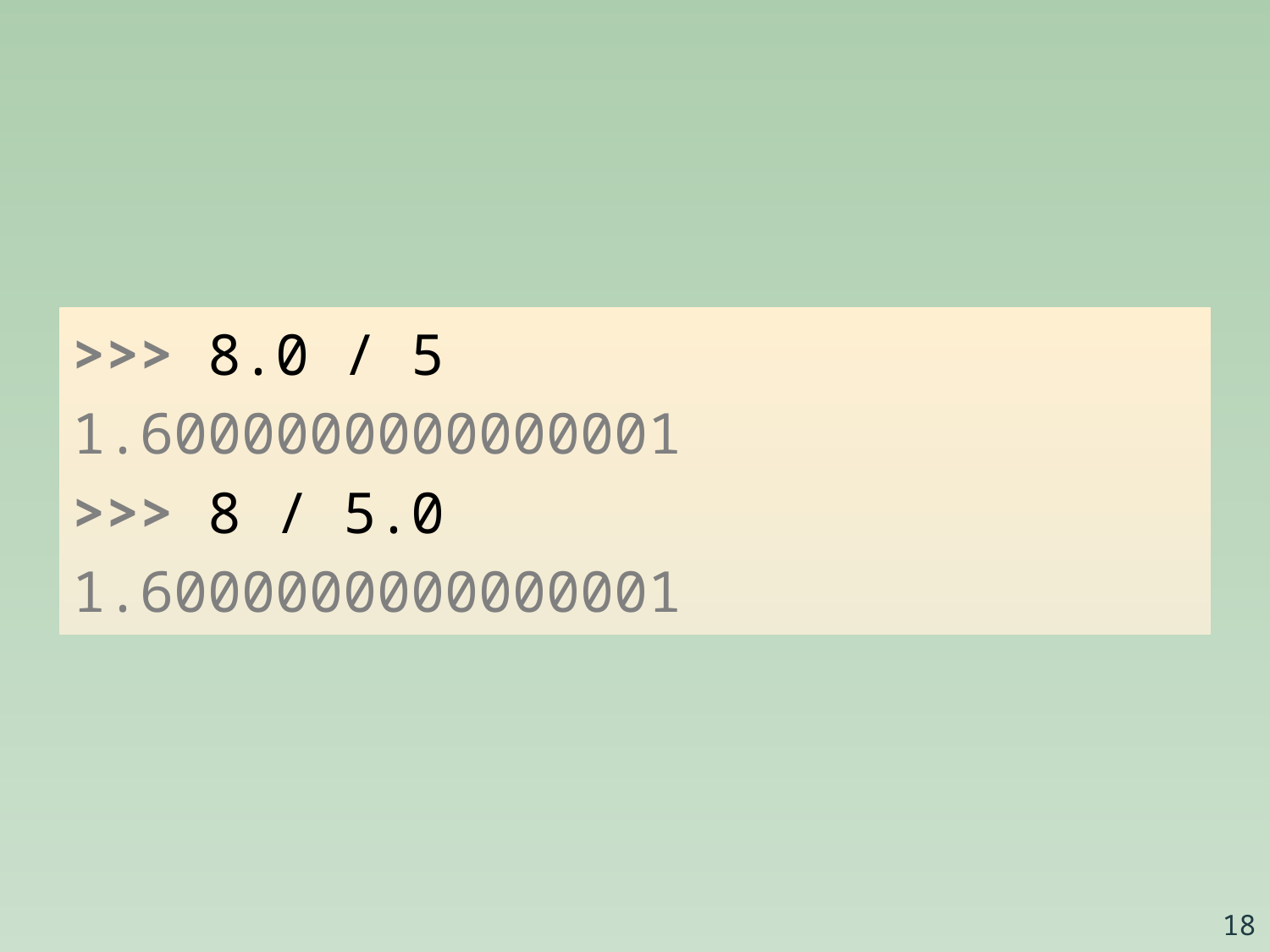

>>> 8.0 / 5
1.6000000000000001
>>> 8 / 5.0
1.6000000000000001
18